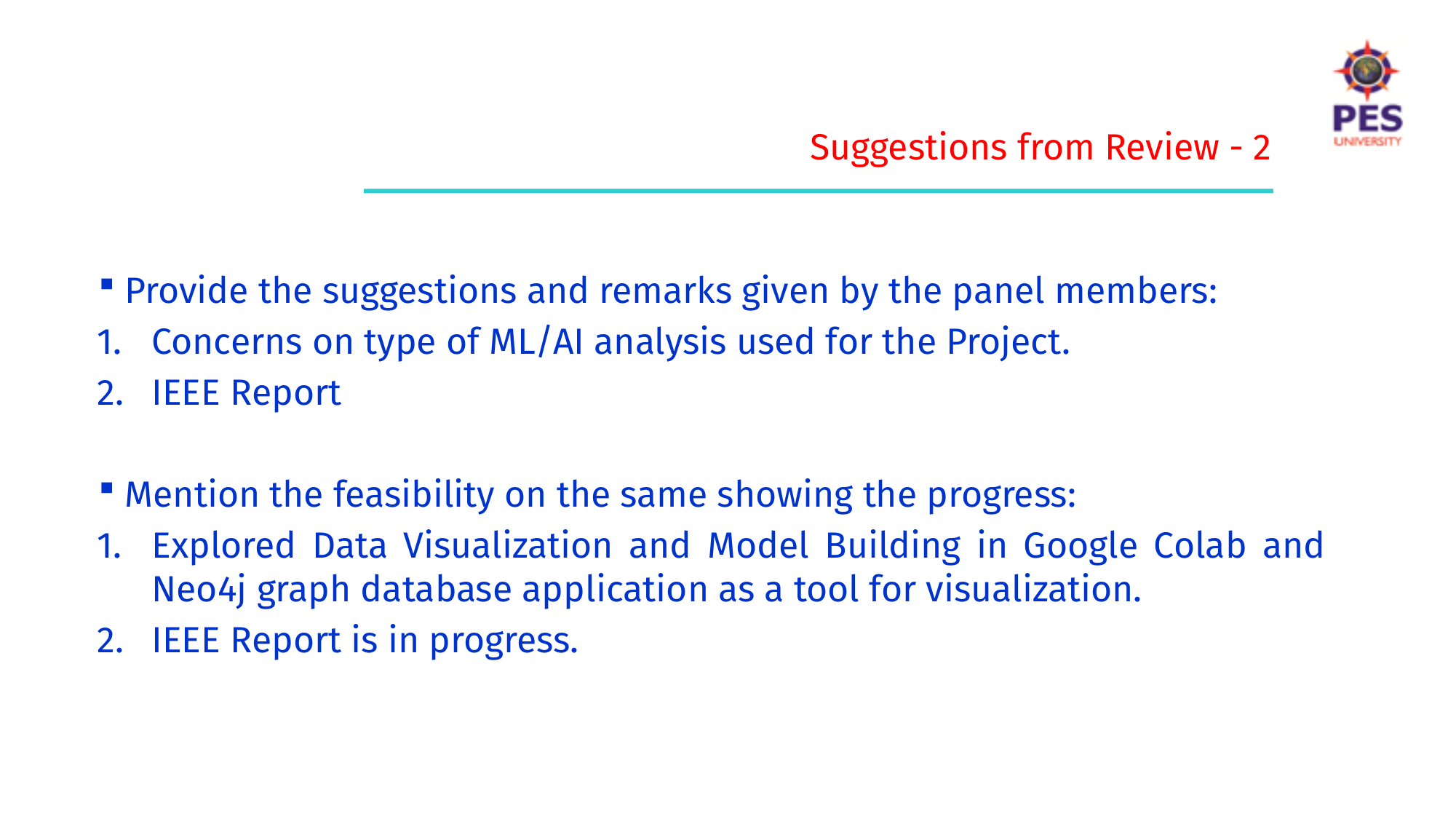

Suggestions from Review - 2

 Provide the suggestions and remarks given by the panel members:
Concerns on type of ML/AI analysis used for the Project.
IEEE Report

 Mention the feasibility on the same showing the progress:
Explored Data Visualization and Model Building in Google Colab and Neo4j graph database application as a tool for visualization.
IEEE Report is in progress.